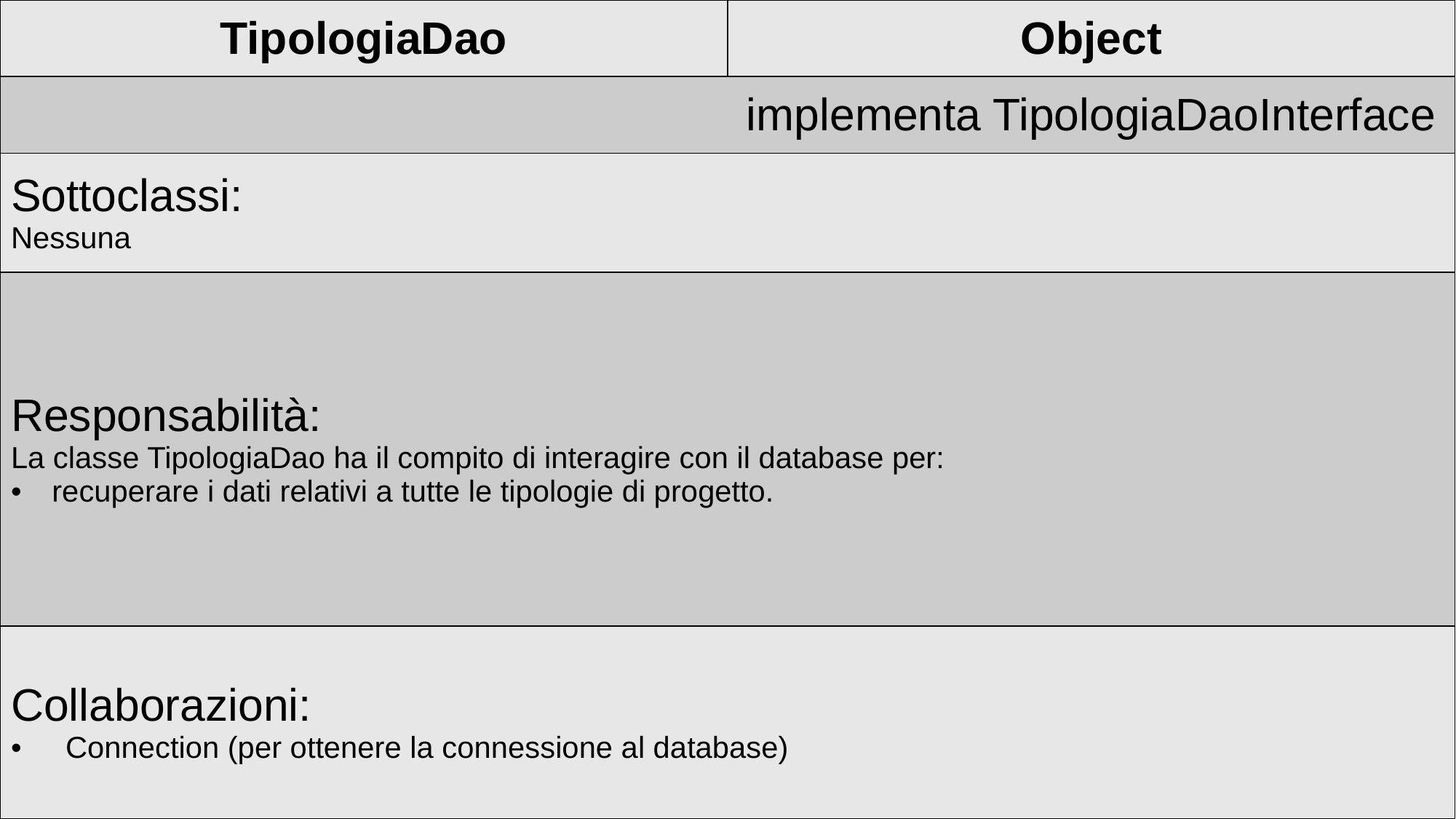

| TipologiaDao | Object |
| --- | --- |
|  | implementa TipologiaDaoInterface |
| Sottoclassi: Nessuna |  |
| Responsabilità: La classe TipologiaDao ha il compito di interagire con il database per: recuperare i dati relativi a tutte le tipologie di progetto. |  |
| Collaborazioni: Connection (per ottenere la connessione al database) |  |